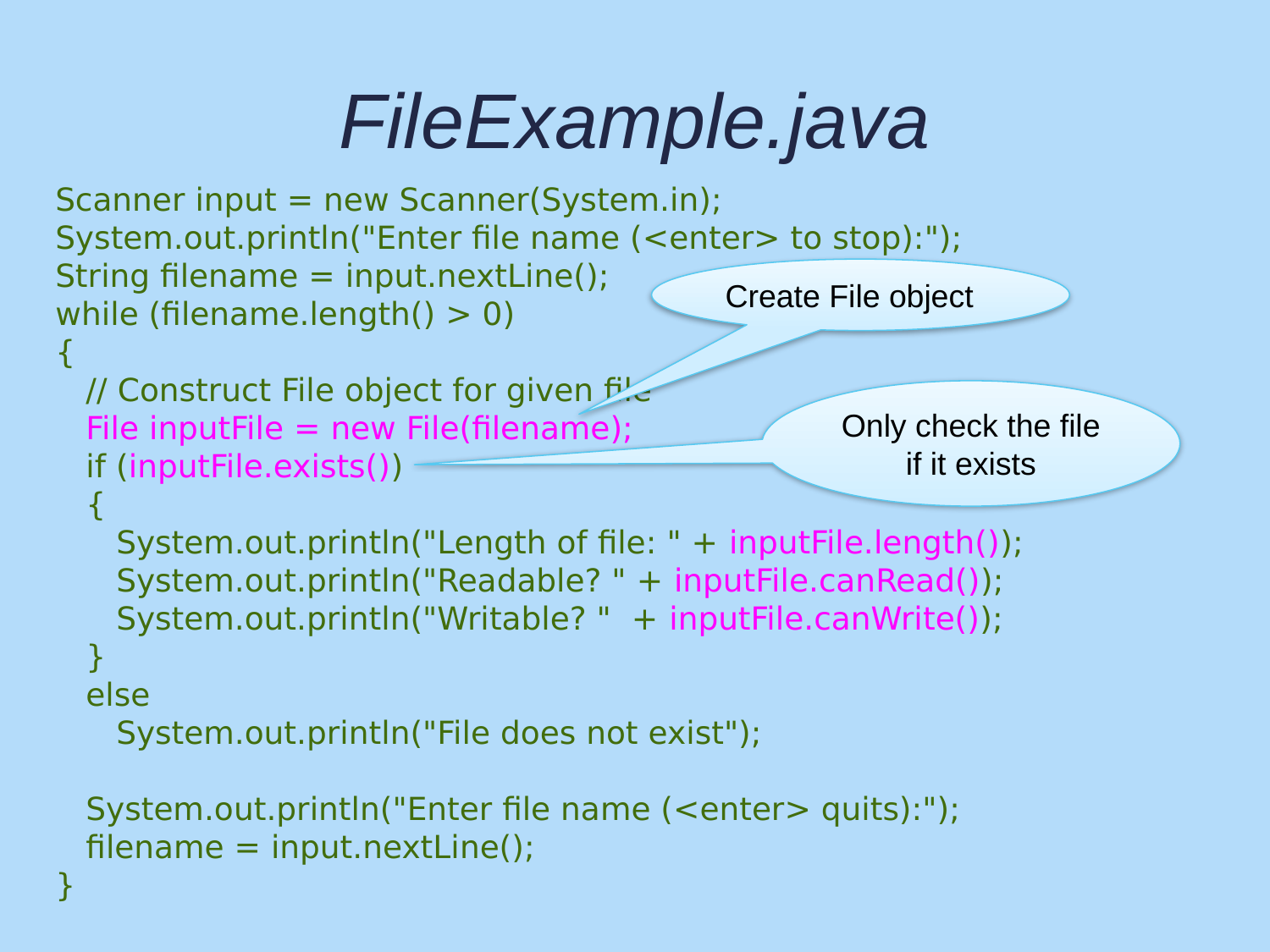

# FileExample.java
Scanner input = new Scanner(System.in);
System.out.println("Enter file name (<enter> to stop):");
String filename = input.nextLine();
while (filename.length() > 0)
{
   // Construct File object for given file
   File inputFile = new File(filename);
   if (inputFile.exists())
   {
      System.out.println("Length of file: " + inputFile.length());
      System.out.println("Readable? " + inputFile.canRead());
      System.out.println("Writable? "  + inputFile.canWrite());
   }
   else
      System.out.println("File does not exist");

   System.out.println("Enter file name (<enter> quits):");
   filename = input.nextLine();
}
Create File object
Only check the file if it exists